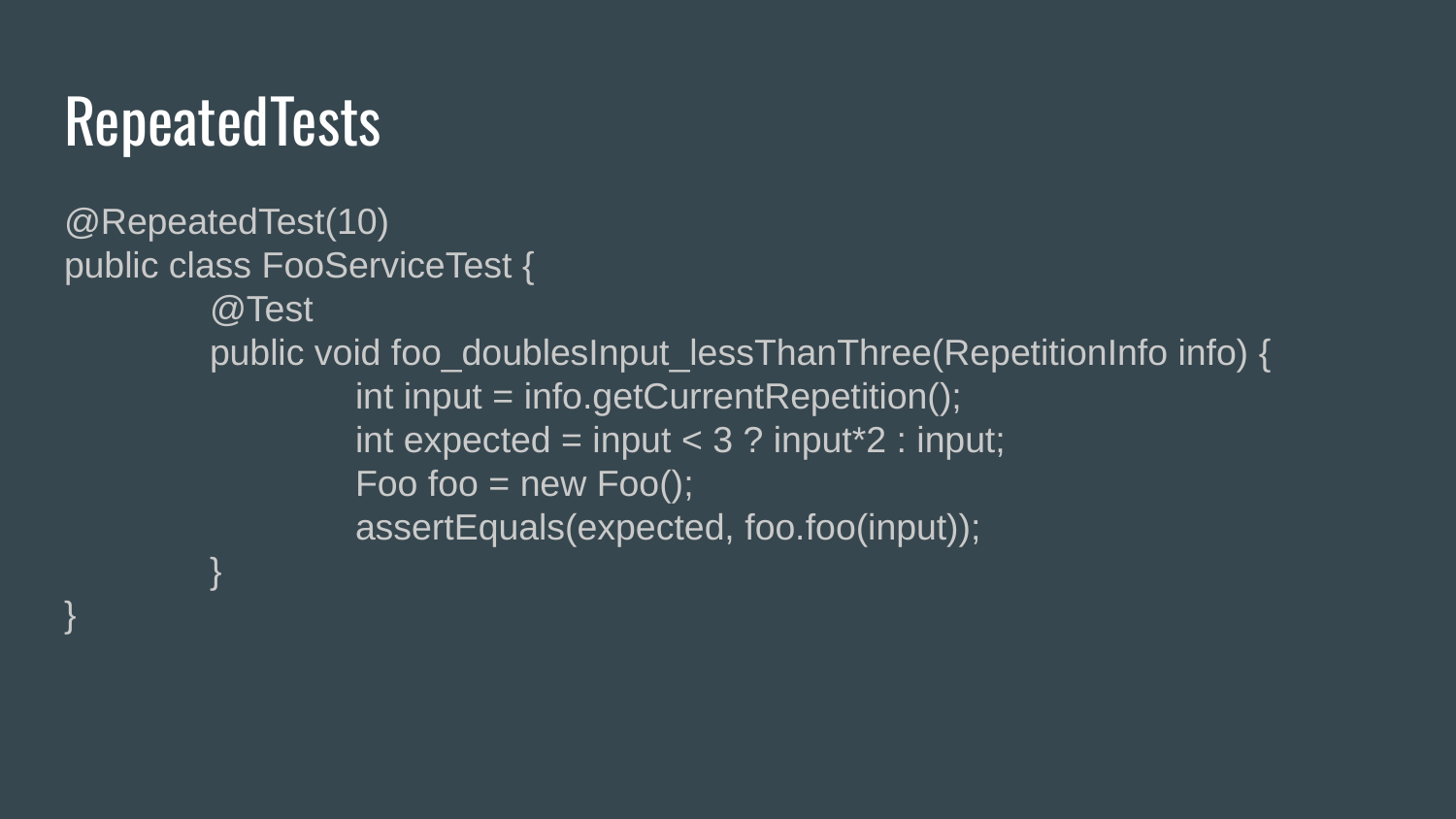

# RepeatedTests
@RepeatedTest(10)
public class FooServiceTest {
	@Test
	public void foo_doublesInput_lessThanThree(RepetitionInfo info) {
		int input = info.getCurrentRepetition();
		int expected = input < 3 ? input*2 : input;
		Foo foo = new Foo();
		assertEquals(expected, foo.foo(input));
	}
}